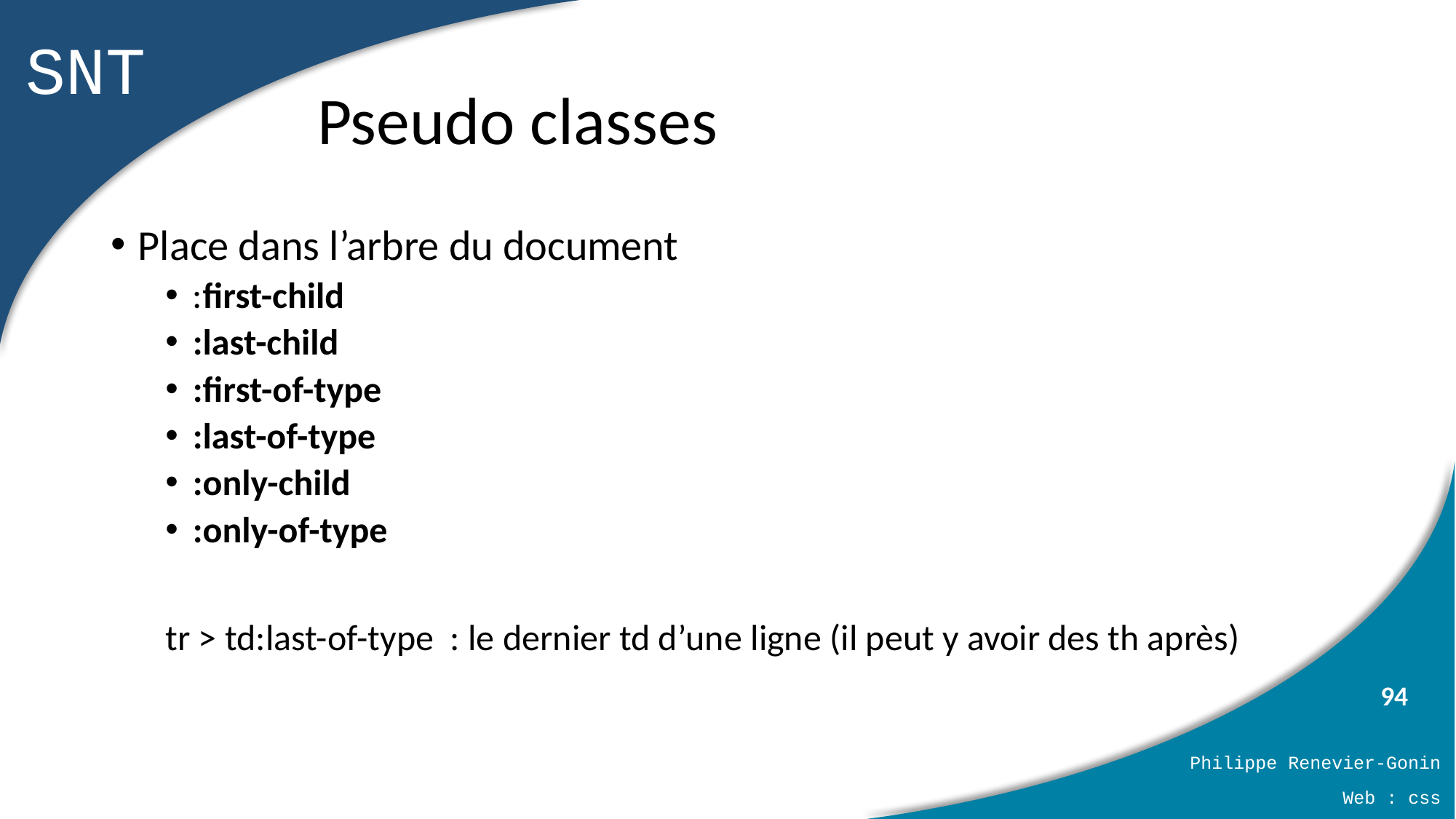

# Pseudo classes
Place dans l’arbre du document
:first-child
:last-child
:first-of-type
:last-of-type
:only-child
:only-of-type

tr > td:last-of-type  : le dernier td d’une ligne (il peut y avoir des th après)